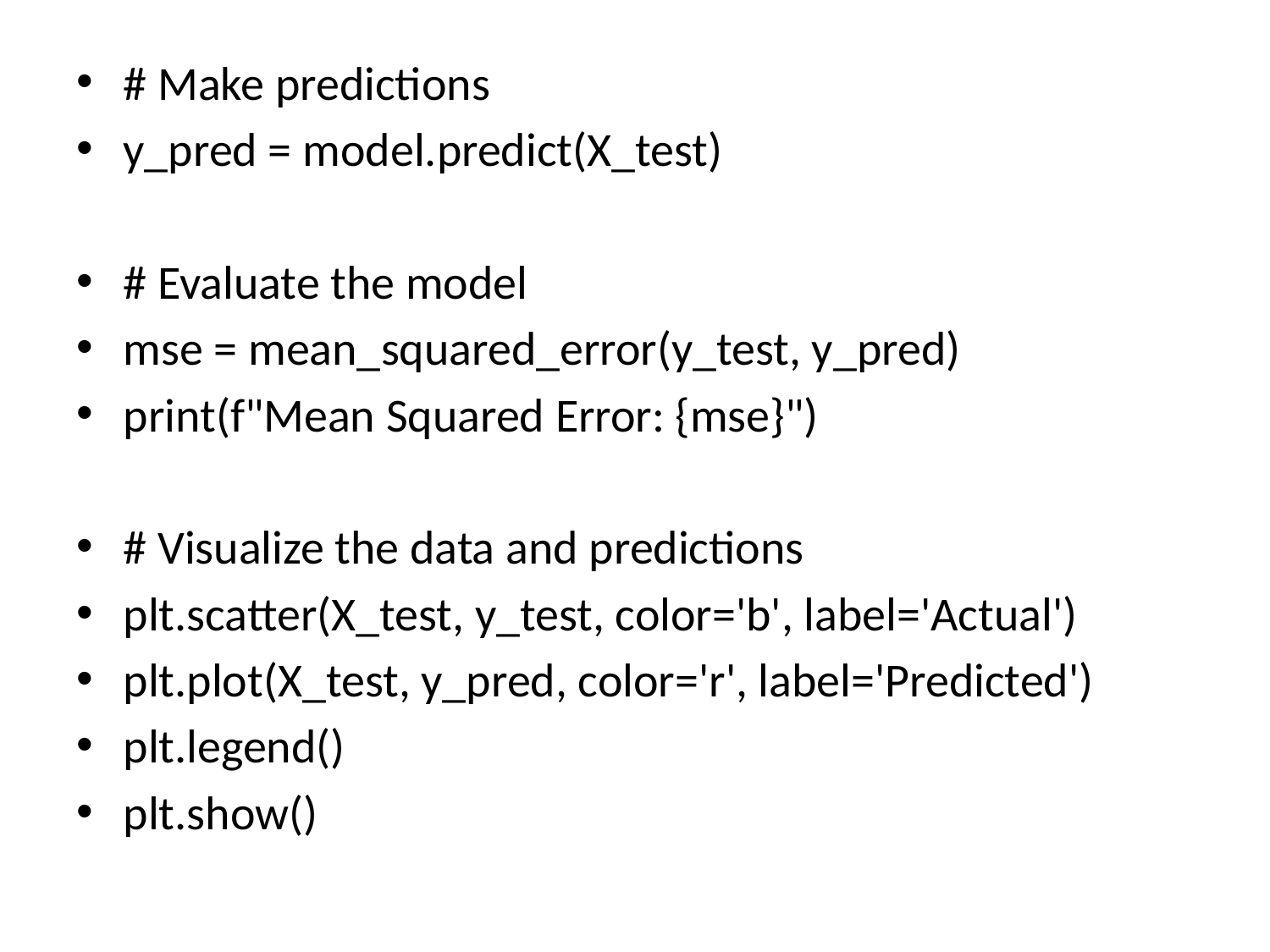

# Make predictions
y_pred = model.predict(X_test)

# Evaluate the model
mse = mean_squared_error(y_test, y_pred)
print(f"Mean Squared Error: {mse}")

# Visualize the data and predictions
plt.scatter(X_test, y_test, color='b', label='Actual')
plt.plot(X_test, y_pred, color='r', label='Predicted')
plt.legend()
plt.show()